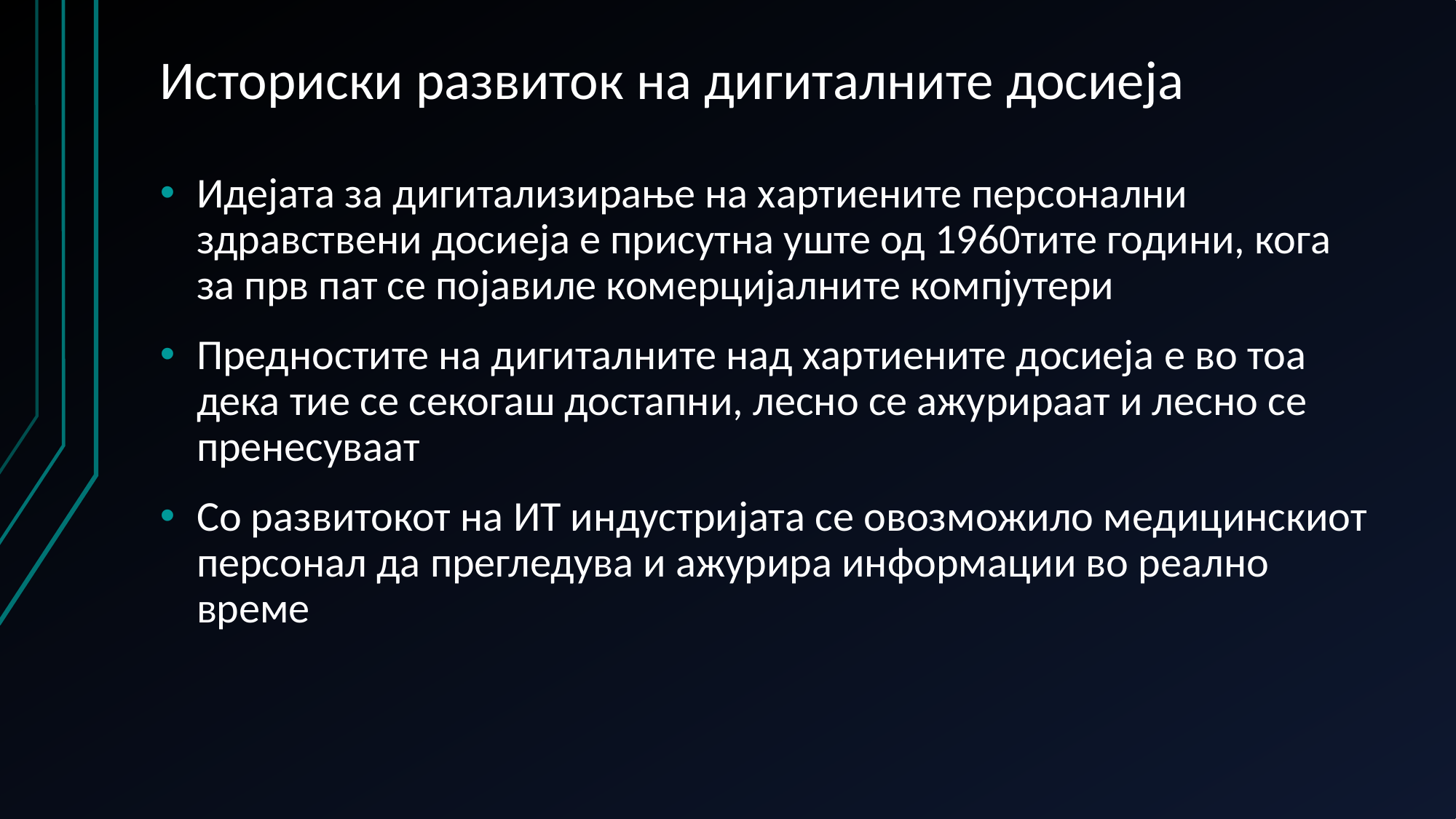

# Историски развиток на дигиталните досиеја
Идејата за дигитализирање на хартиените персонални здравствени досиеја е присутна уште од 1960тите години, кога за прв пат се појавиле комерцијалните компјутери
Предностите на дигиталните над хартиените досиеја е во тоа дека тие се секогаш достапни, лесно се ажурираат и лесно се пренесуваат
Со развитокот на ИТ индустријата се овозможило медицинскиот персонал да прегледува и ажурира информации во реално време